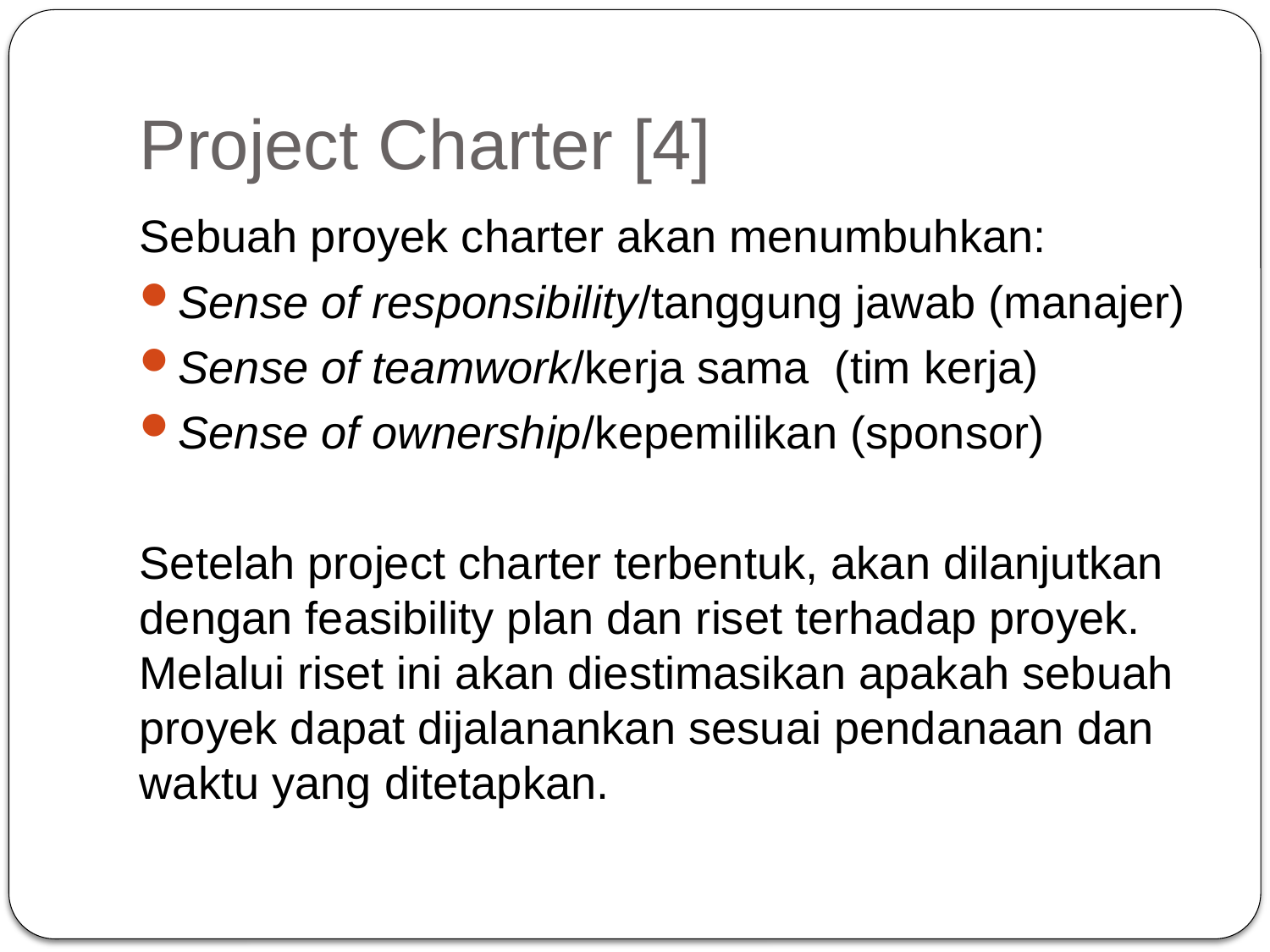

# Project Charter [4]
Sebuah proyek charter akan menumbuhkan:
Sense of responsibility/tanggung jawab (manajer)
Sense of teamwork/kerja sama  (tim kerja)
Sense of ownership/kepemilikan (sponsor)

Setelah project charter terbentuk, akan dilanjutkan dengan feasibility plan dan riset terhadap proyek. Melalui riset ini akan diestimasikan apakah sebuah proyek dapat dijalanankan sesuai pendanaan dan waktu yang ditetapkan.